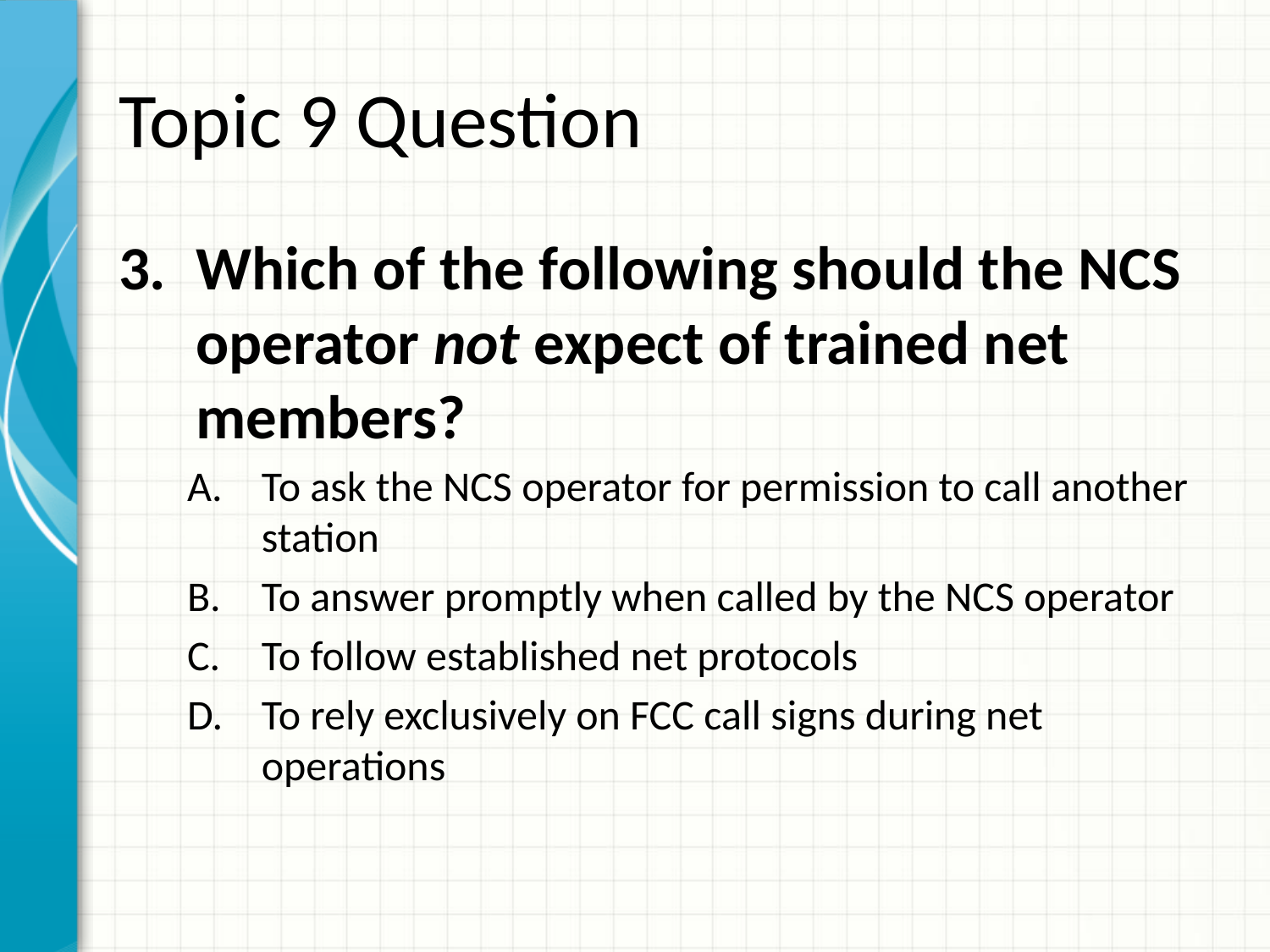

# Topic 9 Question
Which of the following should the NCS operator not expect of trained net members?
To ask the NCS operator for permission to call another station
To answer promptly when called by the NCS operator
To follow established net protocols
To rely exclusively on FCC call signs during net operations